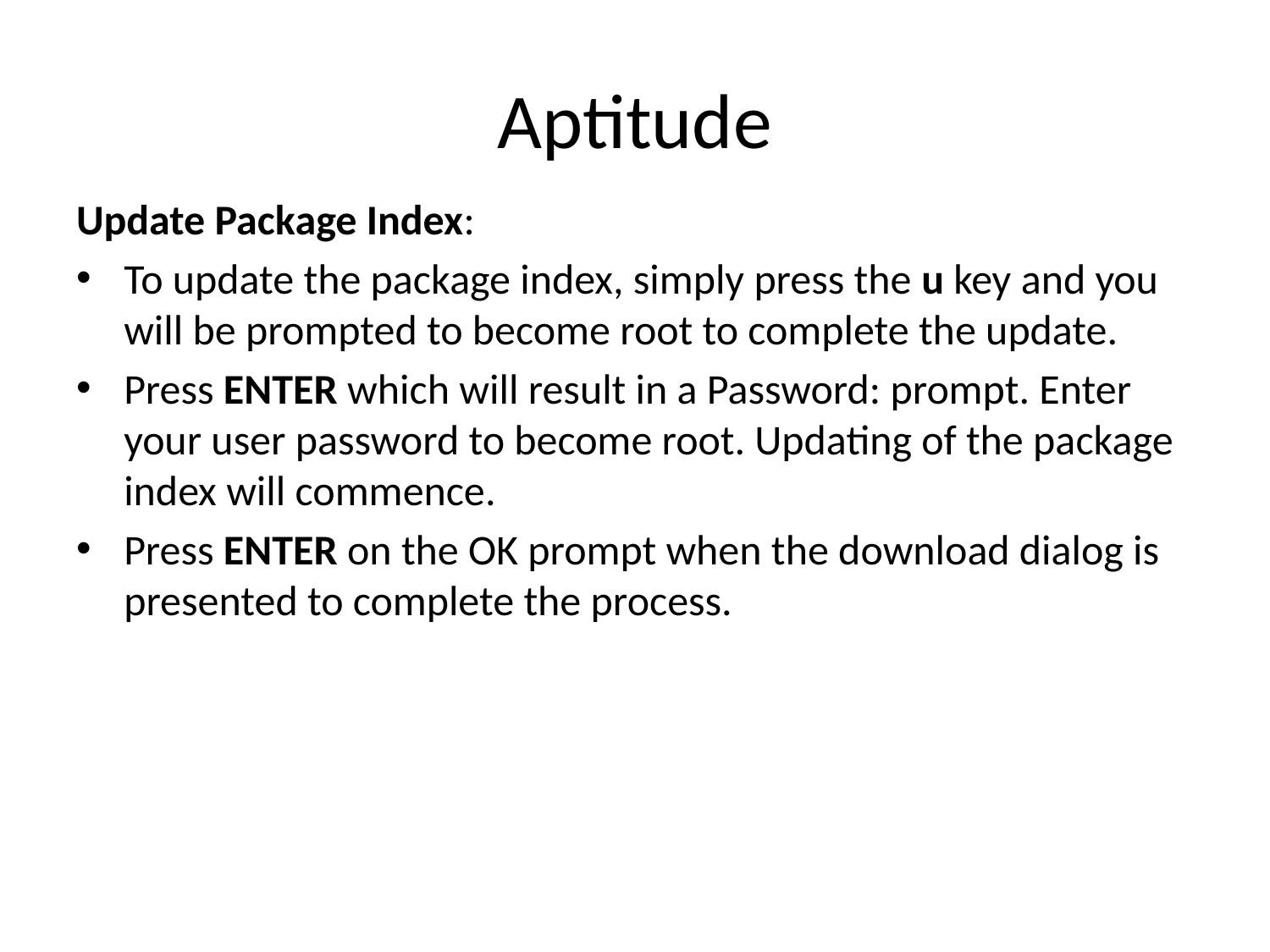

# Aptitude
Update Package Index:
To update the package index, simply press the u key and you will be prompted to become root to complete the update.
Press ENTER which will result in a Password: prompt. Enter your user password to become root. Updating of the package index will commence.
Press ENTER on the OK prompt when the download dialog is presented to complete the process.